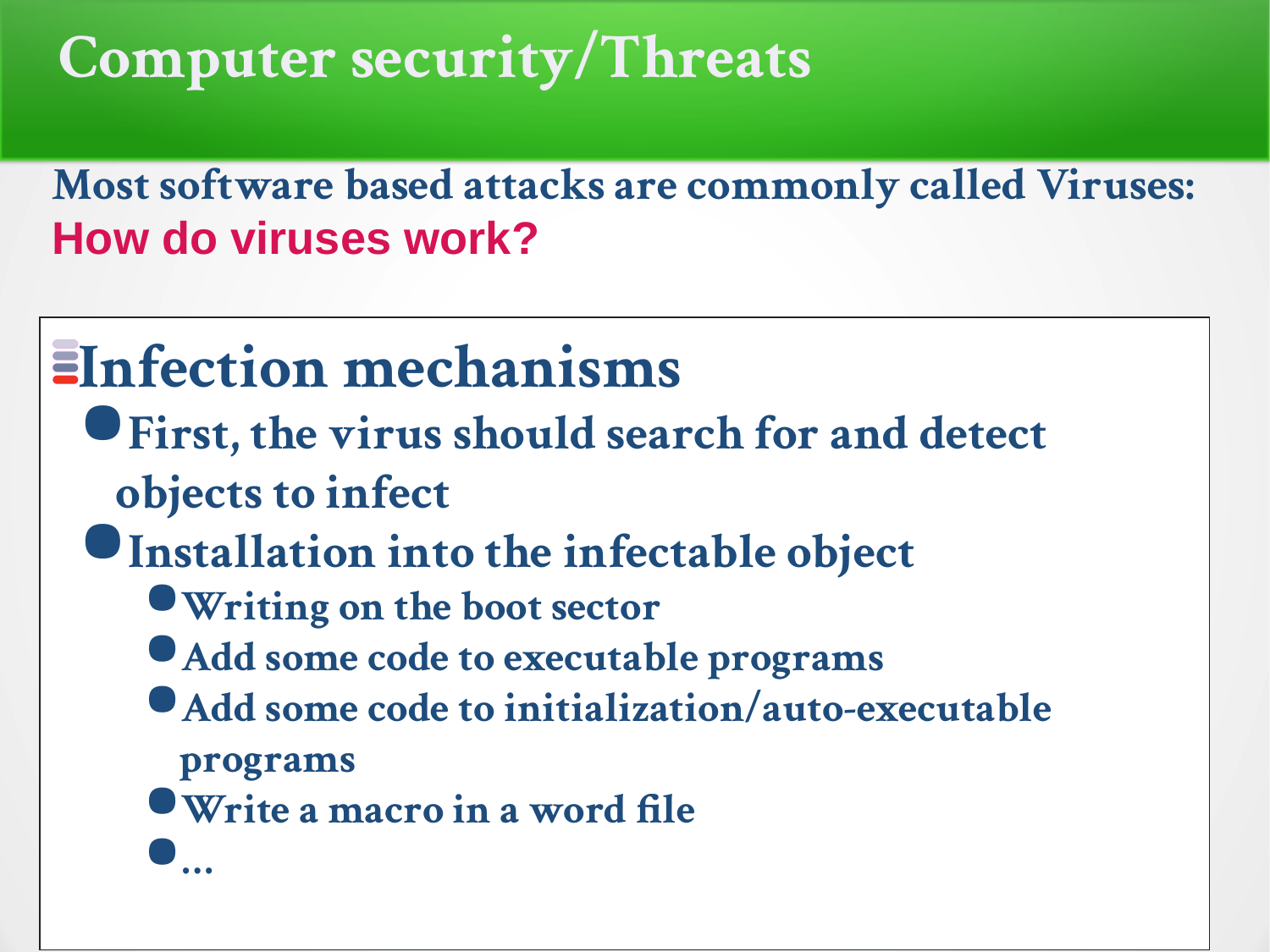

Computer security/Threats

Most software based attacks are commonly called Viruses: How do viruses work?
Infection mechanisms
First, the virus should search for and detect objects to infect
Installation into the infectable object
Writing on the boot sector
Add some code to executable programs
Add some code to initialization/auto-executable programs
Write a macro in a word file
…